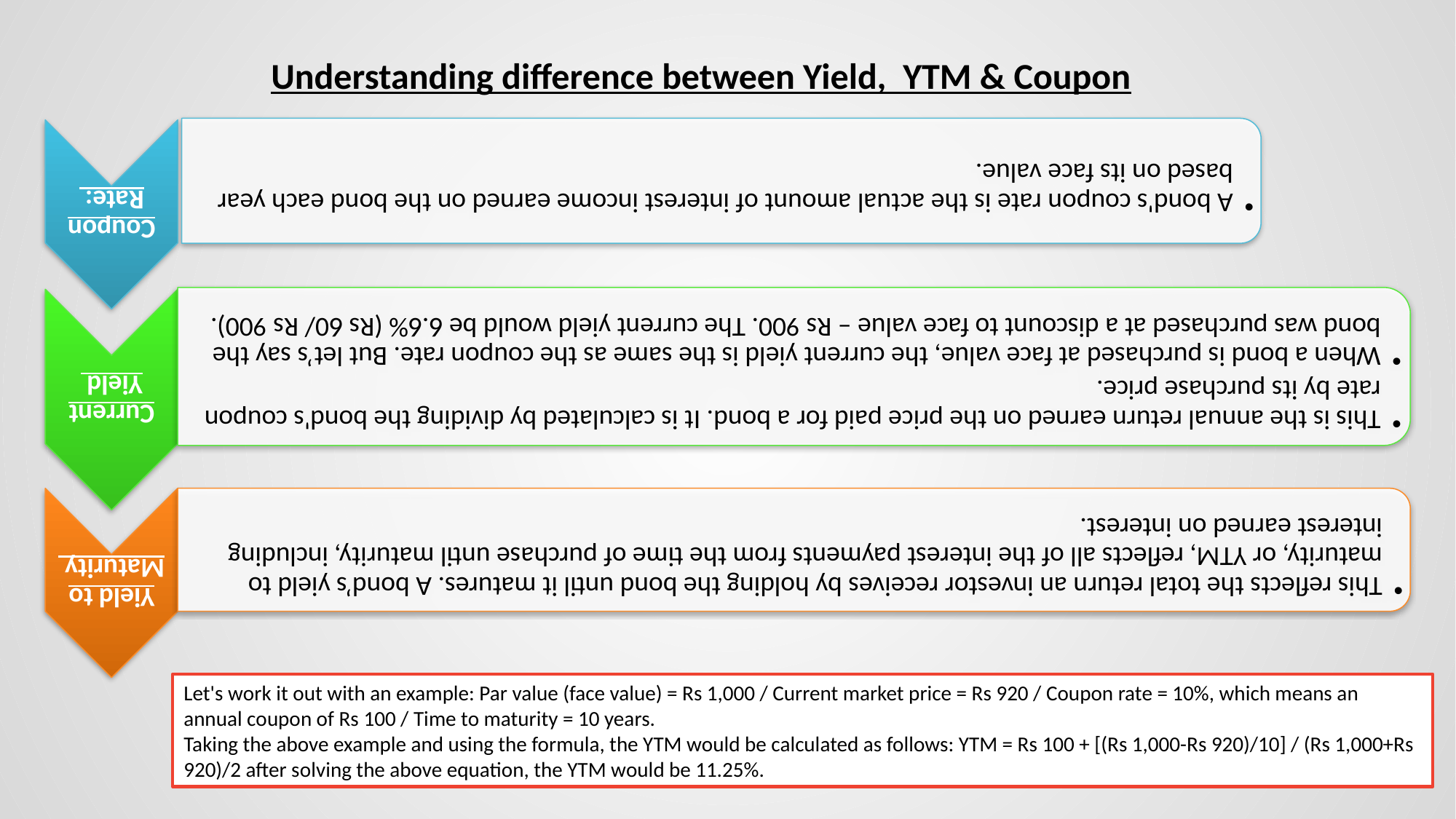

Understanding difference between Yield,  YTM & Coupon
Coupon Rate:
A bond's coupon rate is the actual amount of interest income earned on the bond each year based on its face value.
Current Yield
This is the annual return earned on the price paid for a bond. It is calculated by dividing the bond's coupon rate by its purchase price.
When a bond is purchased at face value, the current yield is the same as the coupon rate. But let’s say the bond was purchased at a discount to face value – Rs 900. The current yield would be 6.6% (Rs 60/ Rs 900).
Yield to Maturity
This reflects the total return an investor receives by holding the bond until it matures. A bond’s yield to maturity, or YTM, reflects all of the interest payments from the time of purchase until maturity, including interest earned on interest.
Let's work it out with an example: Par value (face value) = Rs 1,000 / Current market price = Rs 920 / Coupon rate = 10%, which means an annual coupon of Rs 100 / Time to maturity = 10 years.
Taking the above example and using the formula, the YTM would be calculated as follows: YTM = Rs 100 + [(Rs 1,000-Rs 920)/10] / (Rs 1,000+Rs 920)/2 after solving the above equation, the YTM would be 11.25%.